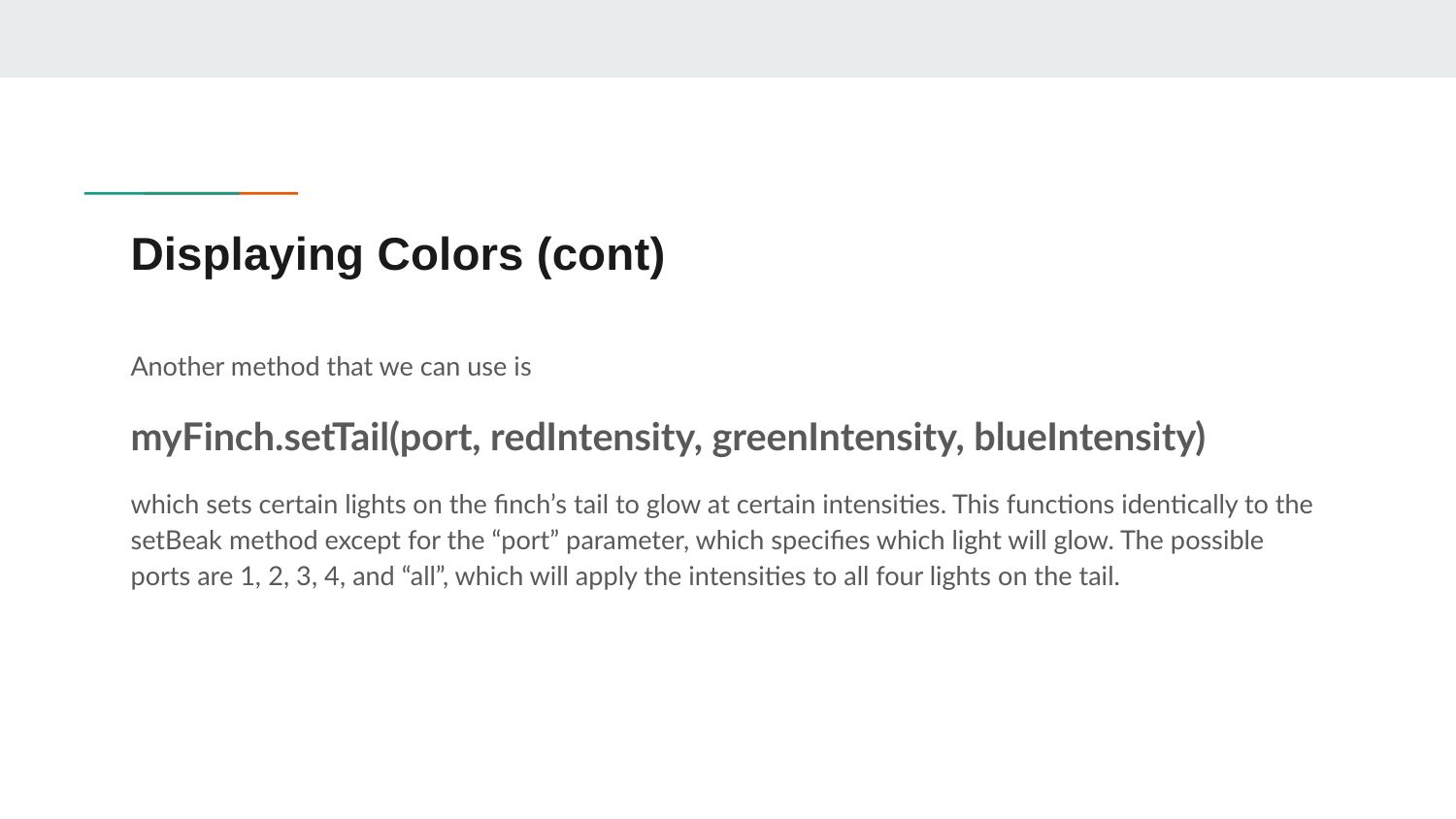

# Displaying Colors (cont)
Another method that we can use is
myFinch.setTail(port, redIntensity, greenIntensity, blueIntensity)
which sets certain lights on the finch’s tail to glow at certain intensities. This functions identically to the setBeak method except for the “port” parameter, which specifies which light will glow. The possible ports are 1, 2, 3, 4, and “all”, which will apply the intensities to all four lights on the tail.